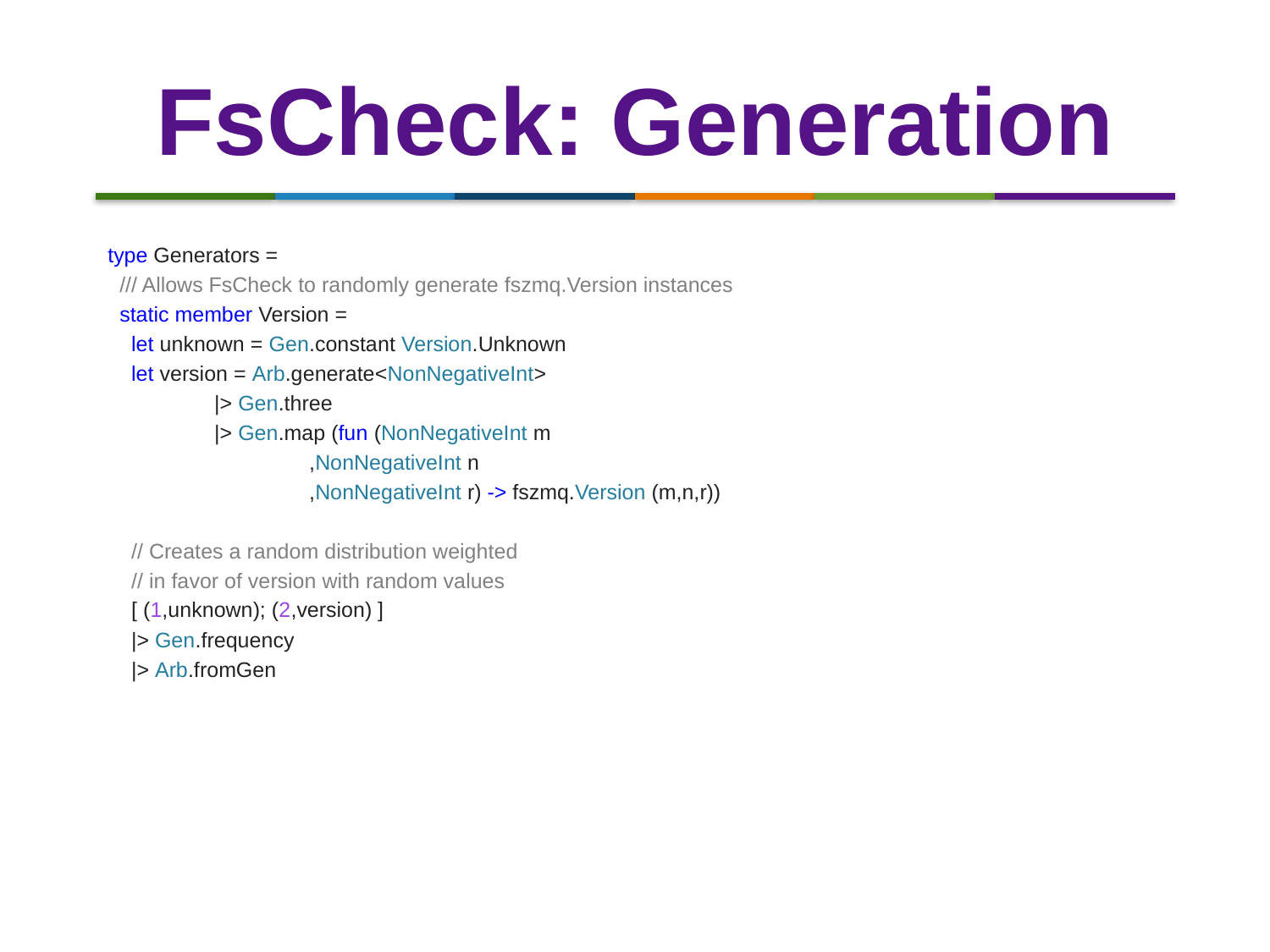

# FsCheck: Generation
type Generators =
  /// Allows FsCheck to randomly generate fszmq.Version instances
  static member Version =
    let unknown = Gen.constant Version.Unknown
    let version = Arb.generate<NonNegativeInt>
                  |> Gen.three
                  |> Gen.map (fun (NonNegativeInt m
                                  ,NonNegativeInt n
                                  ,NonNegativeInt r) -> fszmq.Version (m,n,r))

    // Creates a random distribution weighted
    // in favor of version with random values
    [ (1,unknown); (2,version) ]
    |> Gen.frequency
    |> Arb.fromGen